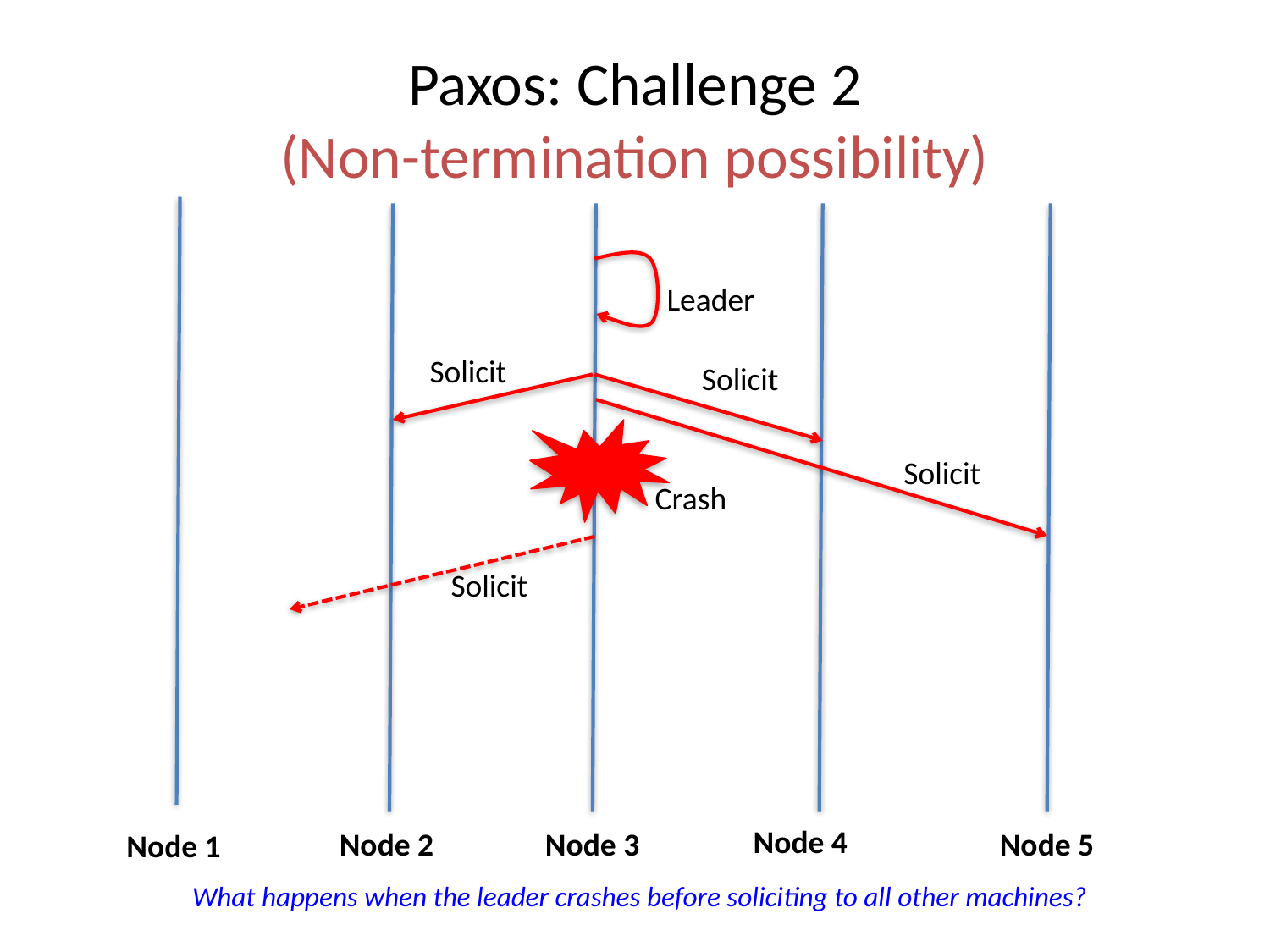

# Paxos: Challenge 2 (Non-termination possibility)

Leader
Solicit
Solicit

Solicit
Crash
Solicit
Node 4
Node 5
Node 2
Node 3
Node 1
What happens when the leader crashes before soliciting to all other machines?